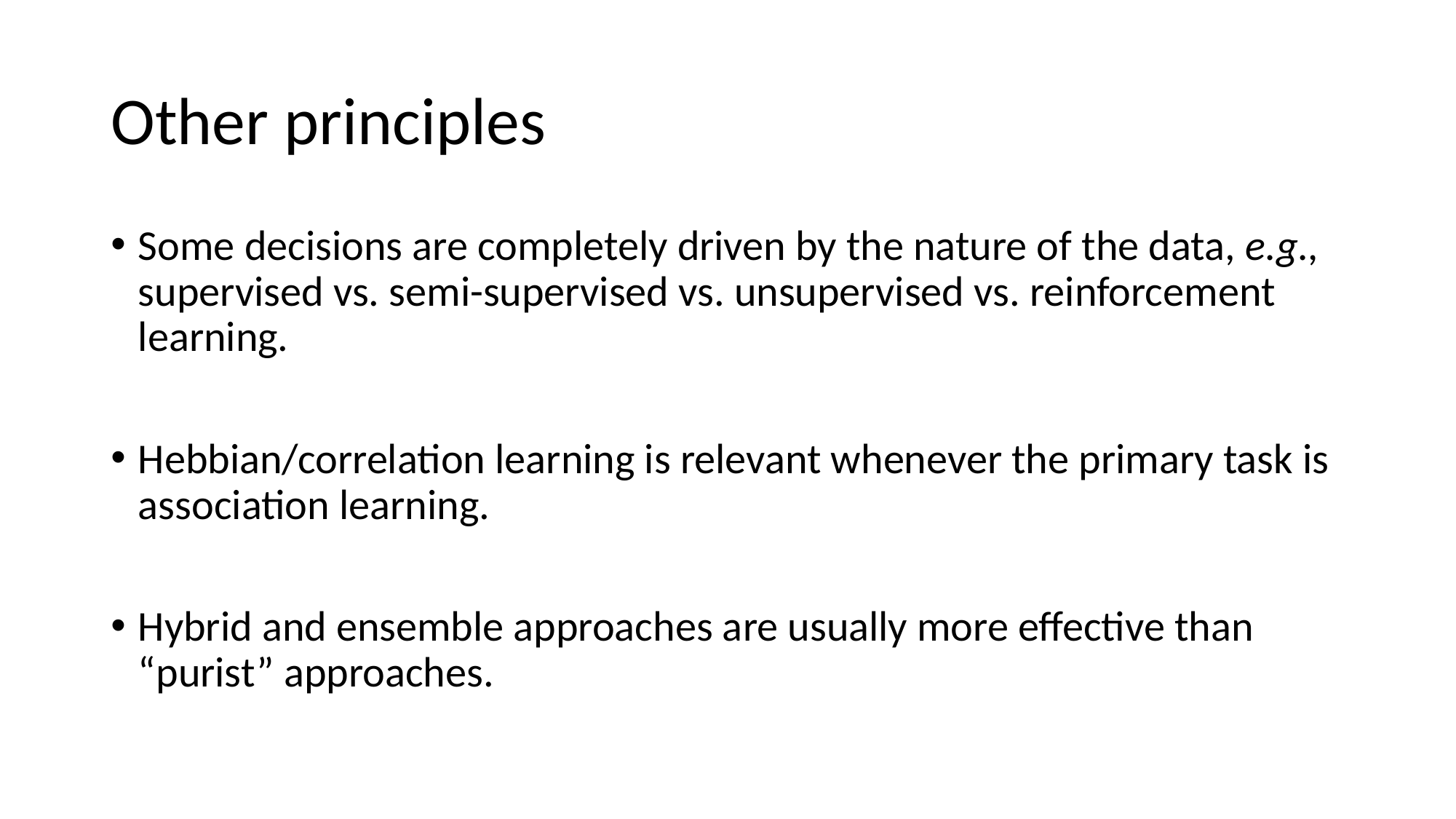

# Other principles
Some decisions are completely driven by the nature of the data, e.g., supervised vs. semi-supervised vs. unsupervised vs. reinforcement learning.

Hebbian/correlation learning is relevant whenever the primary task is association learning.

Hybrid and ensemble approaches are usually more effective than “purist” approaches.